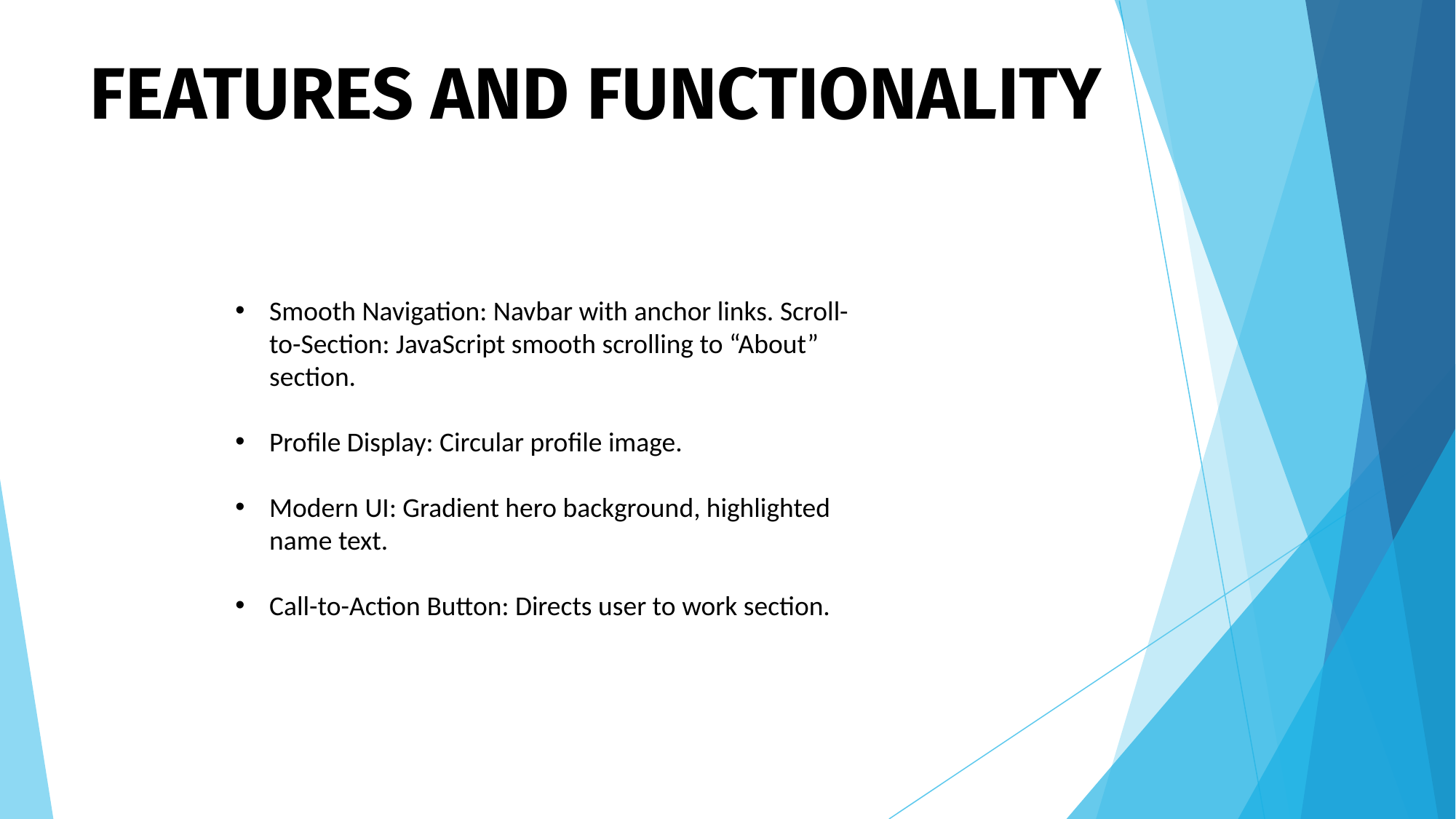

# FEATURES AND FUNCTIONALITY
Smooth Navigation: Navbar with anchor links. Scroll-to-Section: JavaScript smooth scrolling to “About” section.

Profile Display: Circular profile image.

Modern UI: Gradient hero background, highlighted name text.

Call-to-Action Button: Directs user to work section.